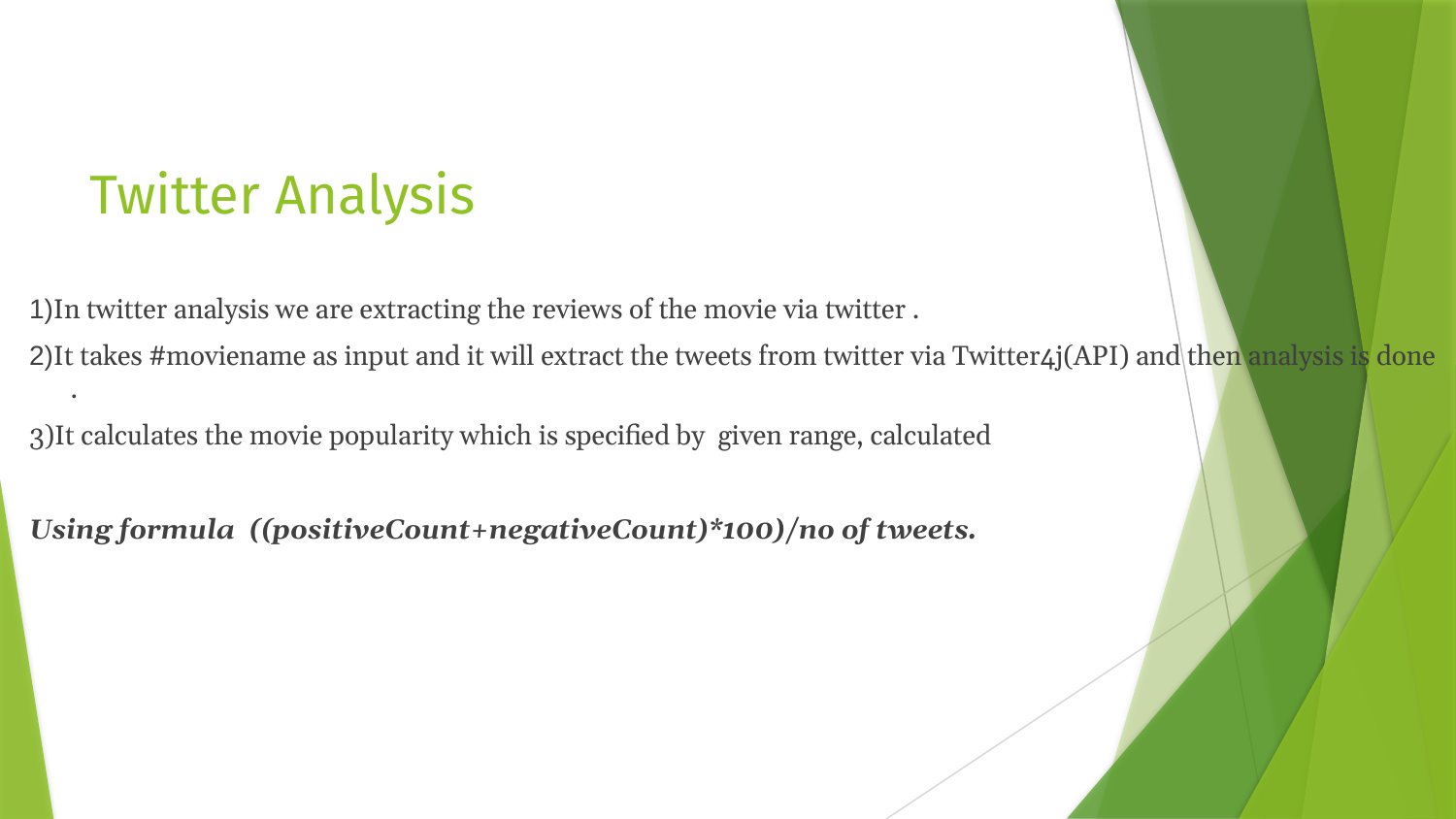

# Twitter Analysis
1)In twitter analysis we are extracting the reviews of the movie via twitter .
2)It takes #moviename as input and it will extract the tweets from twitter via Twitter4j(API) and then analysis is done .
3)It calculates the movie popularity which is specified by  given range, calculated

Using formula  ((positiveCount+negativeCount)*100)/no of tweets.